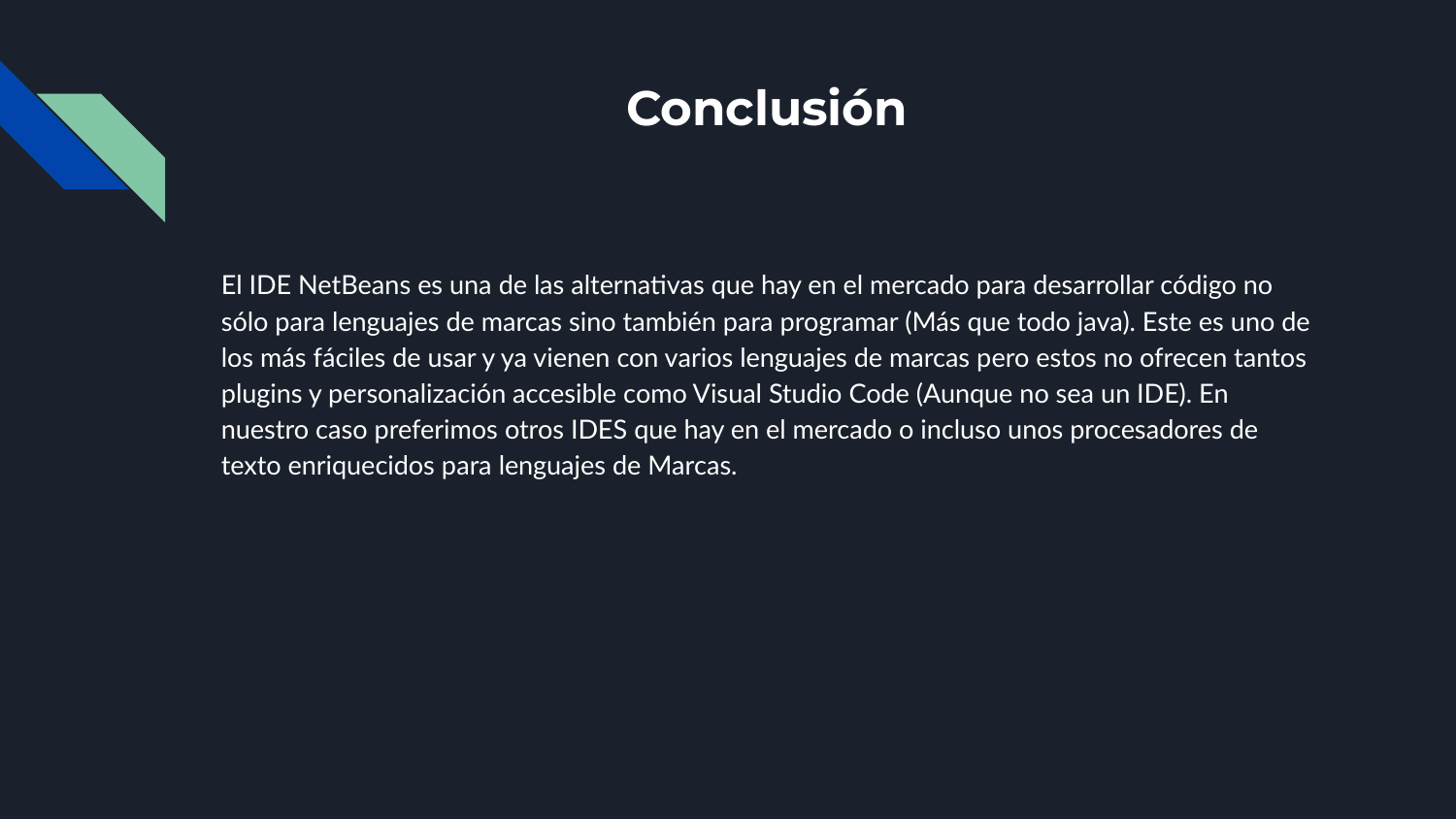

# Conclusión
El IDE NetBeans es una de las alternativas que hay en el mercado para desarrollar código no sólo para lenguajes de marcas sino también para programar (Más que todo java). Este es uno de los más fáciles de usar y ya vienen con varios lenguajes de marcas pero estos no ofrecen tantos plugins y personalización accesible como Visual Studio Code (Aunque no sea un IDE). En nuestro caso preferimos otros IDES que hay en el mercado o incluso unos procesadores de texto enriquecidos para lenguajes de Marcas.